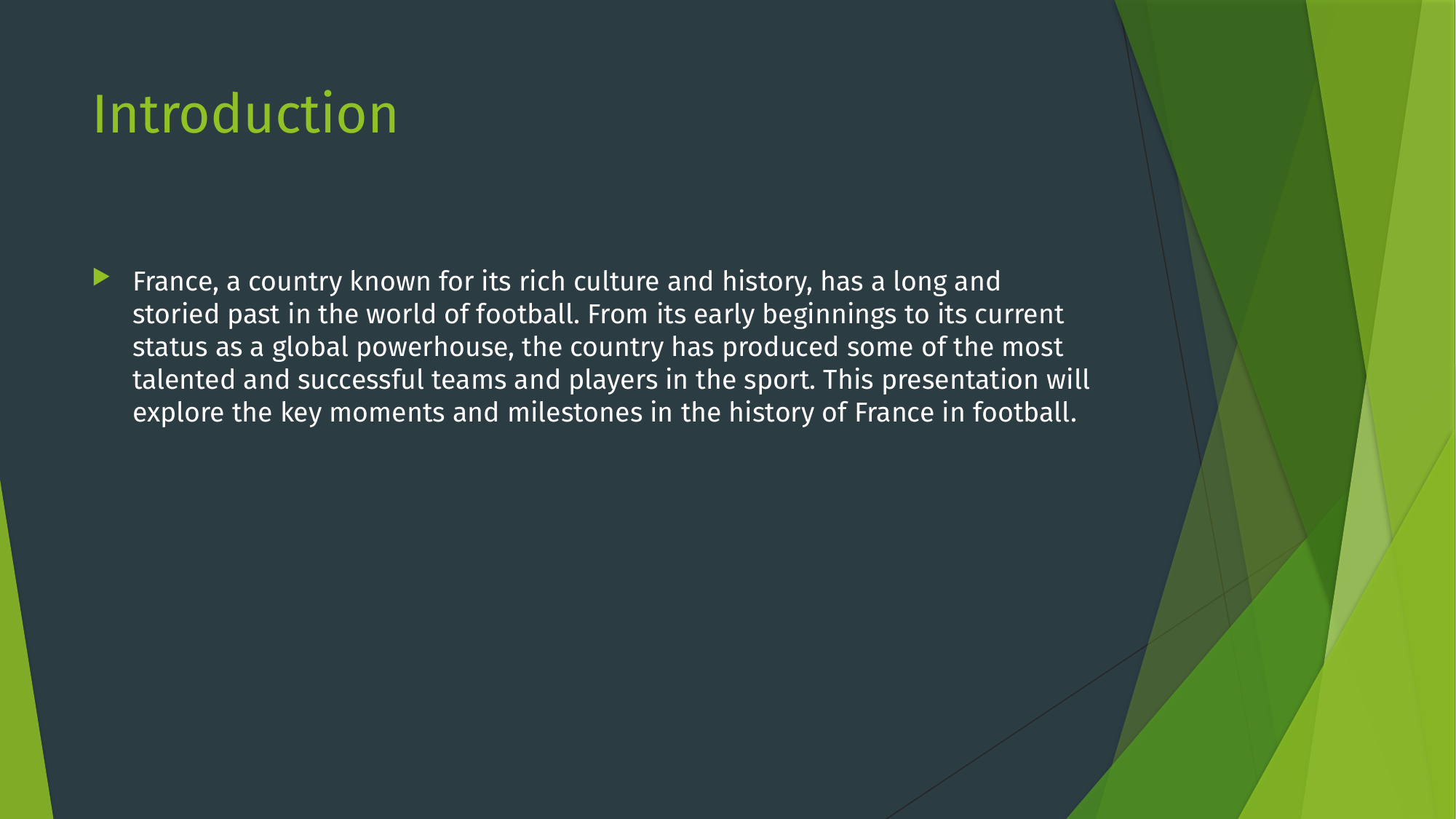

# Introduction
France, a country known for its rich culture and history, has a long and storied past in the world of football. From its early beginnings to its current status as a global powerhouse, the country has produced some of the most talented and successful teams and players in the sport. This presentation will explore the key moments and milestones in the history of France in football.